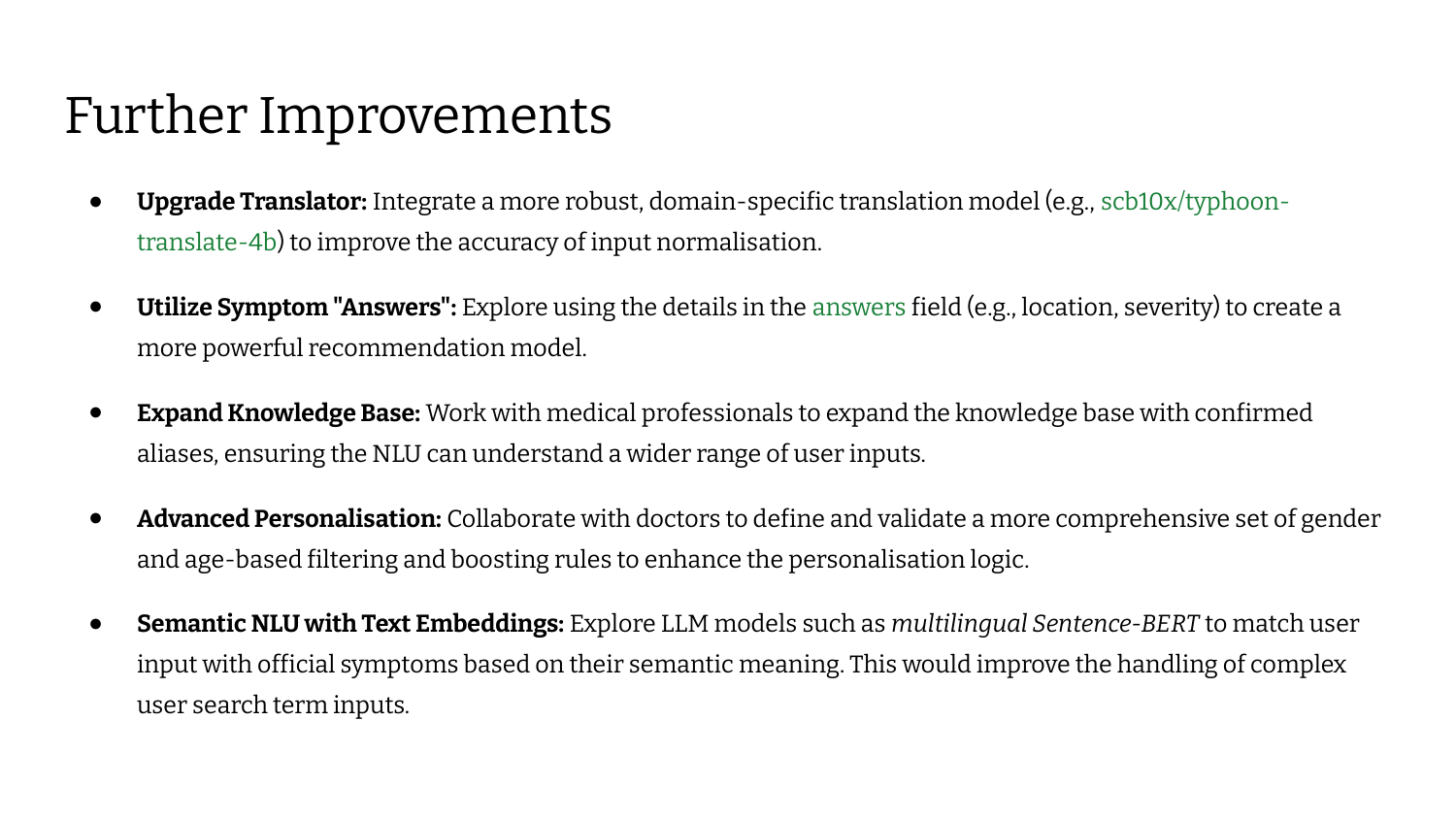

# Further Improvements

Upgrade Translator: Integrate a more robust, domain-specific translation model (e.g., scb10x/typhoon-translate-4b) to improve the accuracy of input normalisation.
Utilize Symptom "Answers": Explore using the details in the answers field (e.g., location, severity) to create a more powerful recommendation model.
Expand Knowledge Base: Work with medical professionals to expand the knowledge base with confirmed aliases, ensuring the NLU can understand a wider range of user inputs.
Advanced Personalisation: Collaborate with doctors to define and validate a more comprehensive set of gender and age-based filtering and boosting rules to enhance the personalisation logic.
Semantic NLU with Text Embeddings: Explore LLM models such as multilingual Sentence-BERT to match user input with official symptoms based on their semantic meaning. This would improve the handling of complex user search term inputs.